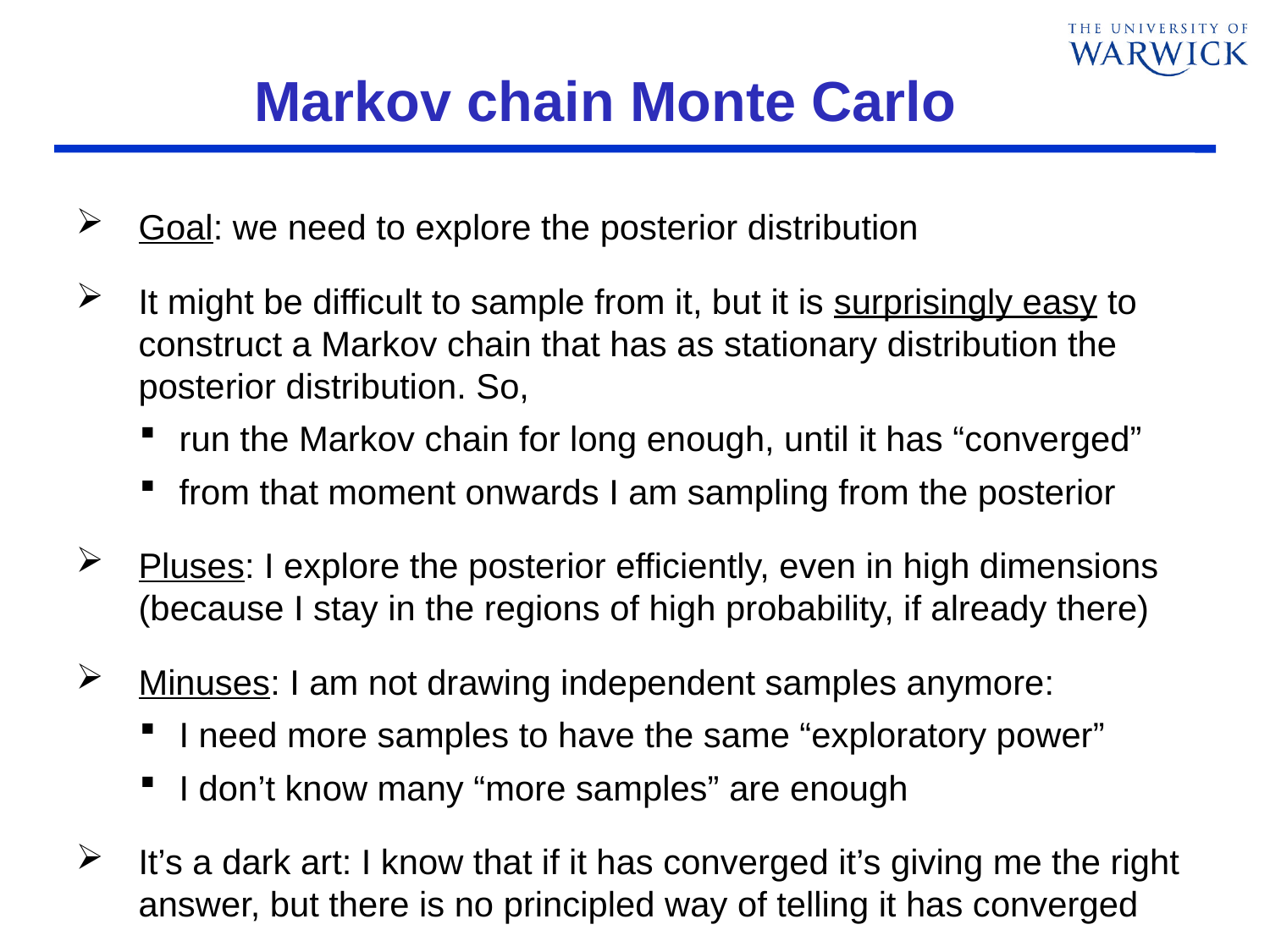

# Markov chain Monte Carlo
Goal: we need to explore the posterior distribution
It might be difficult to sample from it, but it is surprisingly easy to construct a Markov chain that has as stationary distribution the posterior distribution. So,
run the Markov chain for long enough, until it has “converged”
from that moment onwards I am sampling from the posterior
Pluses: I explore the posterior efficiently, even in high dimensions (because I stay in the regions of high probability, if already there)
Minuses: I am not drawing independent samples anymore:
I need more samples to have the same “exploratory power”
I don’t know many “more samples” are enough
It’s a dark art: I know that if it has converged it’s giving me the right answer, but there is no principled way of telling it has converged